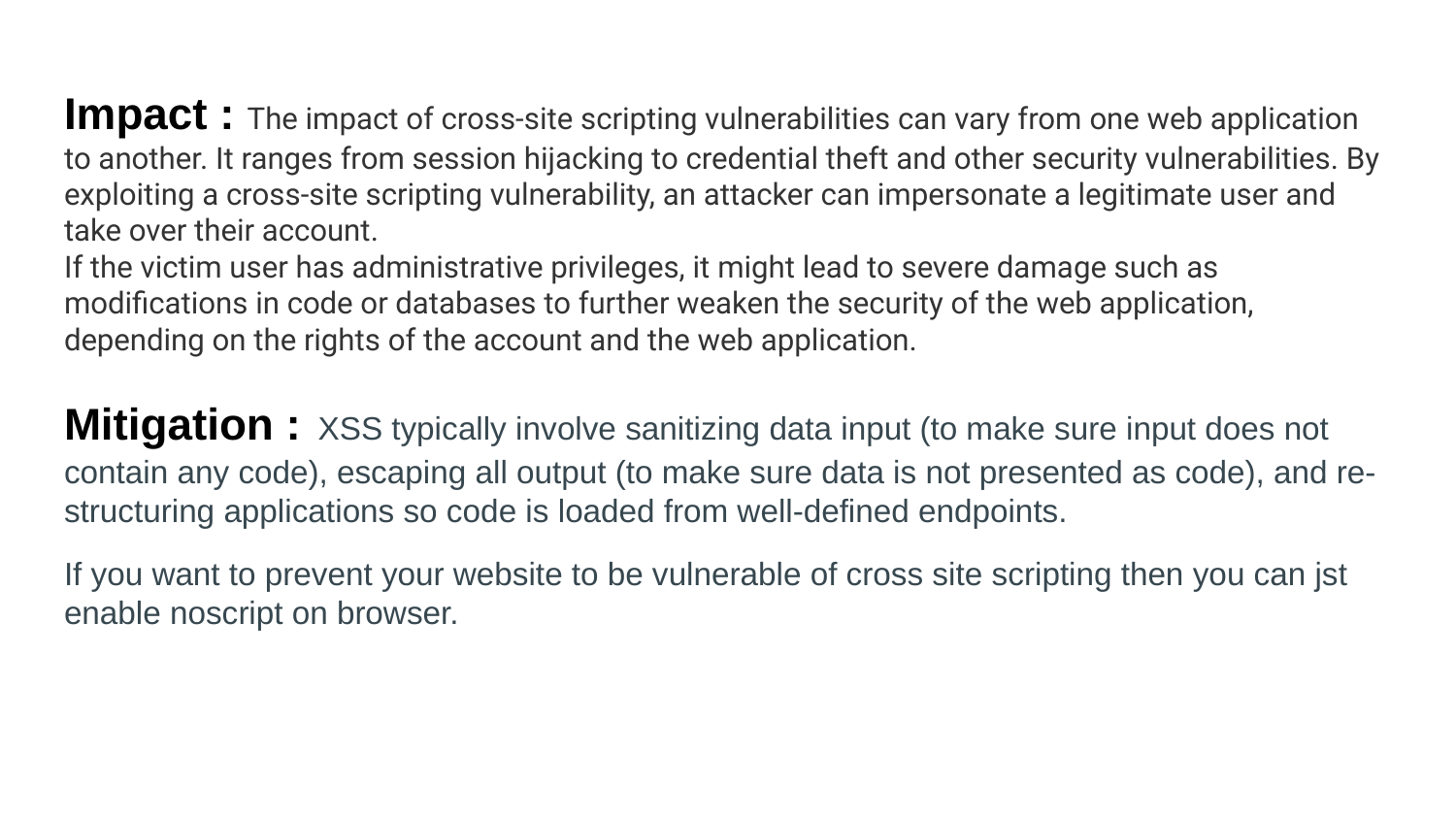

# Impact : The impact of cross-site scripting vulnerabilities can vary from one web application to another. It ranges from session hijacking to credential theft and other security vulnerabilities. By exploiting a cross-site scripting vulnerability, an attacker can impersonate a legitimate user and take over their account.
If the victim user has administrative privileges, it might lead to severe damage such as modifications in code or databases to further weaken the security of the web application, depending on the rights of the account and the web application.
Mitigation : XSS typically involve sanitizing data input (to make sure input does not contain any code), escaping all output (to make sure data is not presented as code), and re-structuring applications so code is loaded from well-defined endpoints.
If you want to prevent your website to be vulnerable of cross site scripting then you can jst enable noscript on browser.